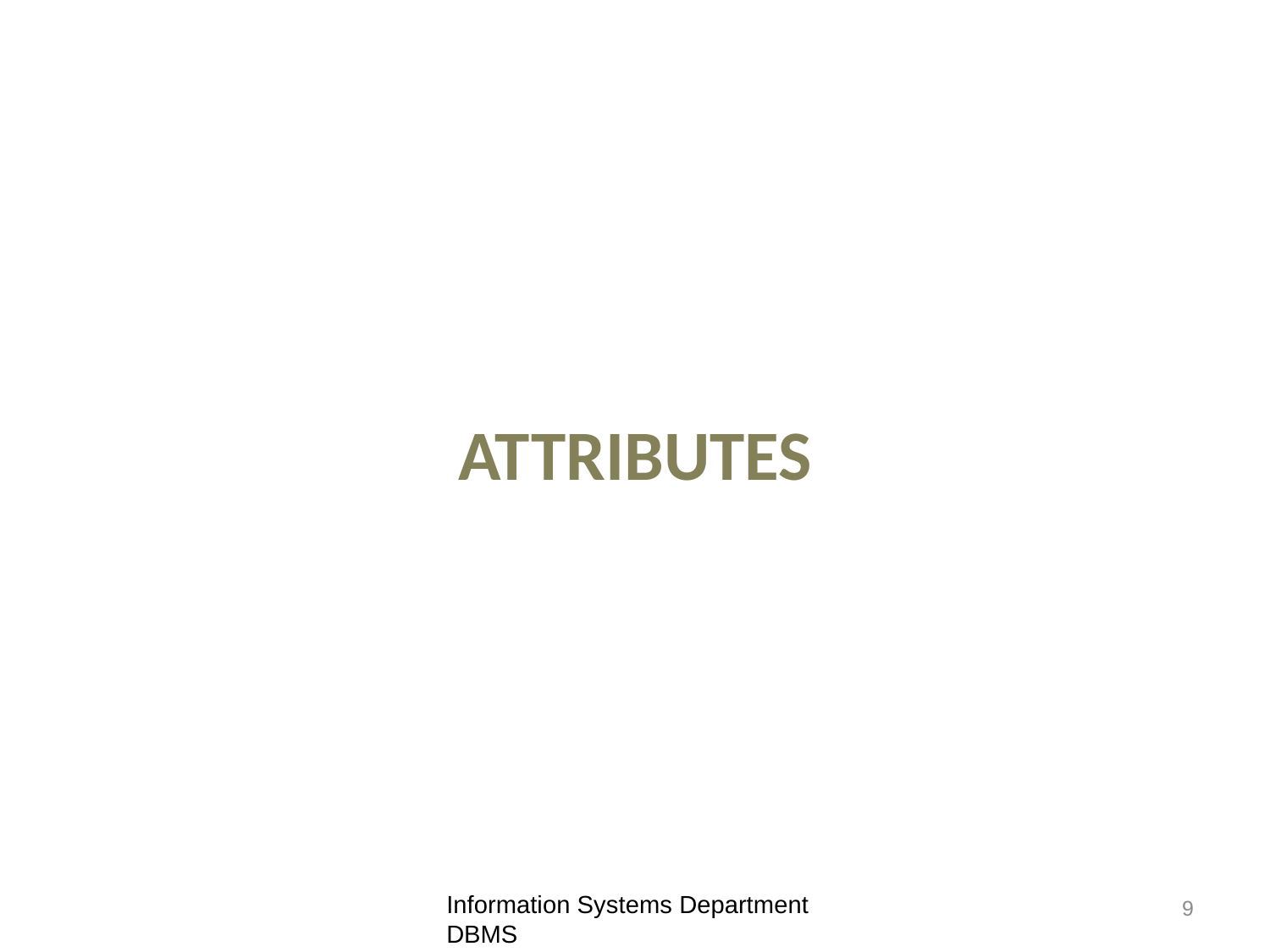

# attributes

Information Systems Department DBMS
9